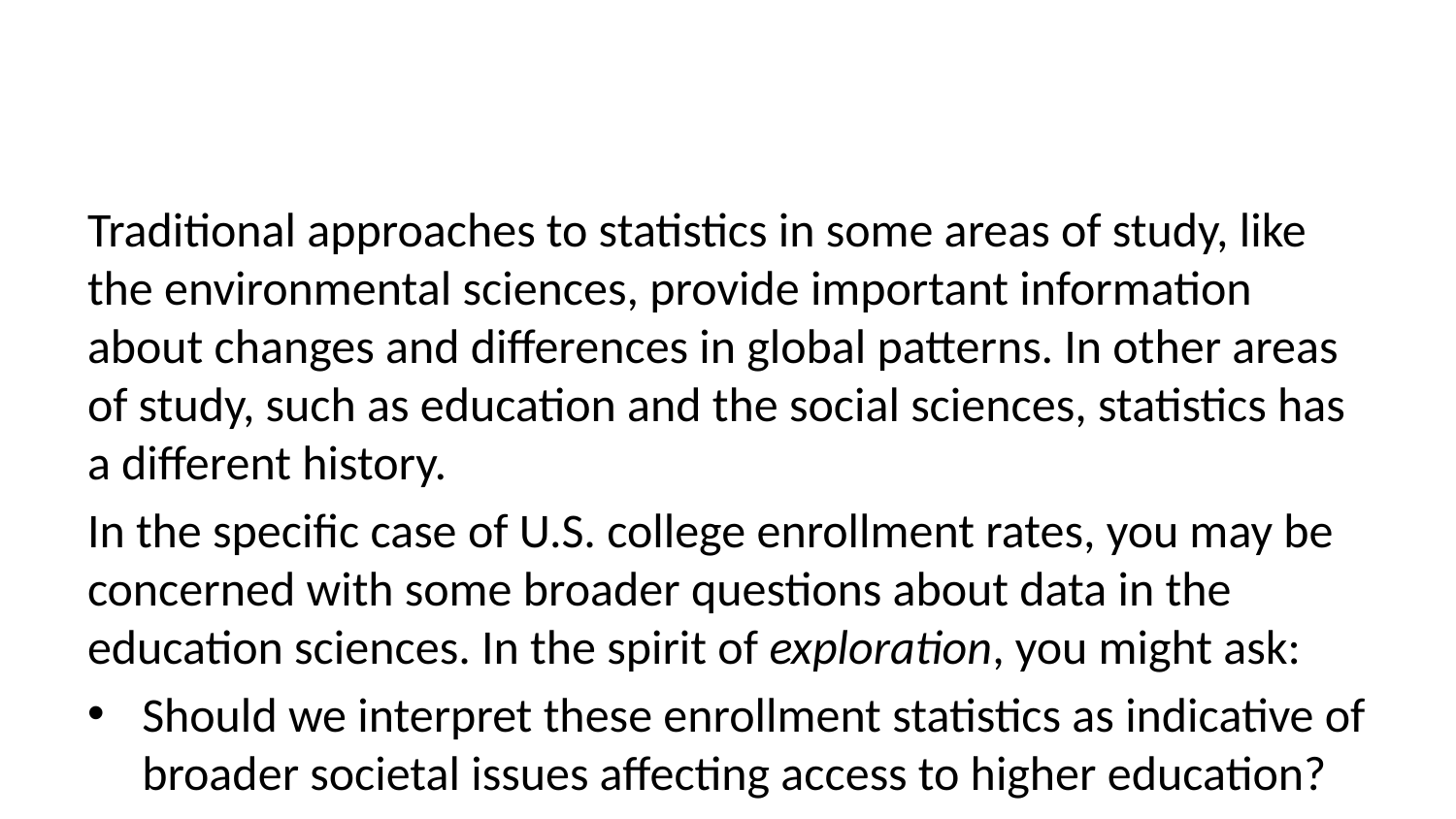

Traditional approaches to statistics in some areas of study, like the environmental sciences, provide important information about changes and differences in global patterns. In other areas of study, such as education and the social sciences, statistics has a different history.
In the specific case of U.S. college enrollment rates, you may be concerned with some broader questions about data in the education sciences. In the spirit of exploration, you might ask:
Should we interpret these enrollment statistics as indicative of broader societal issues affecting access to higher education?
What are the historical and systemic barriers that could explain the differences in enrollment rates among students?